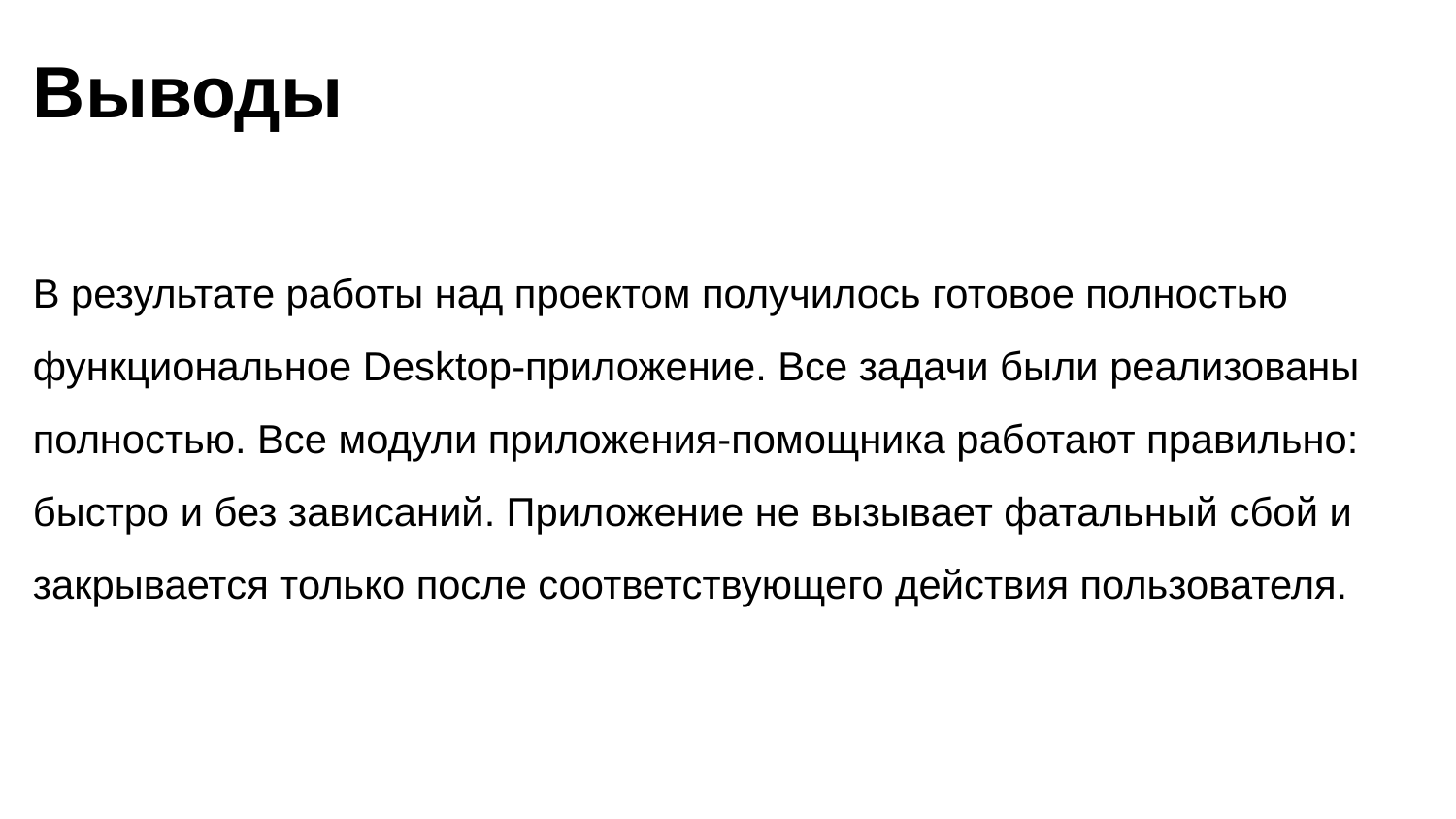

Выводы
В результате работы над проектом получилось готовое полностью функциональное Desktop-приложение. Все задачи были реализованы полностью. Все модули приложения-помощника работают правильно: быстро и без зависаний. Приложение не вызывает фатальный сбой и закрывается только после соответствующего действия пользователя.